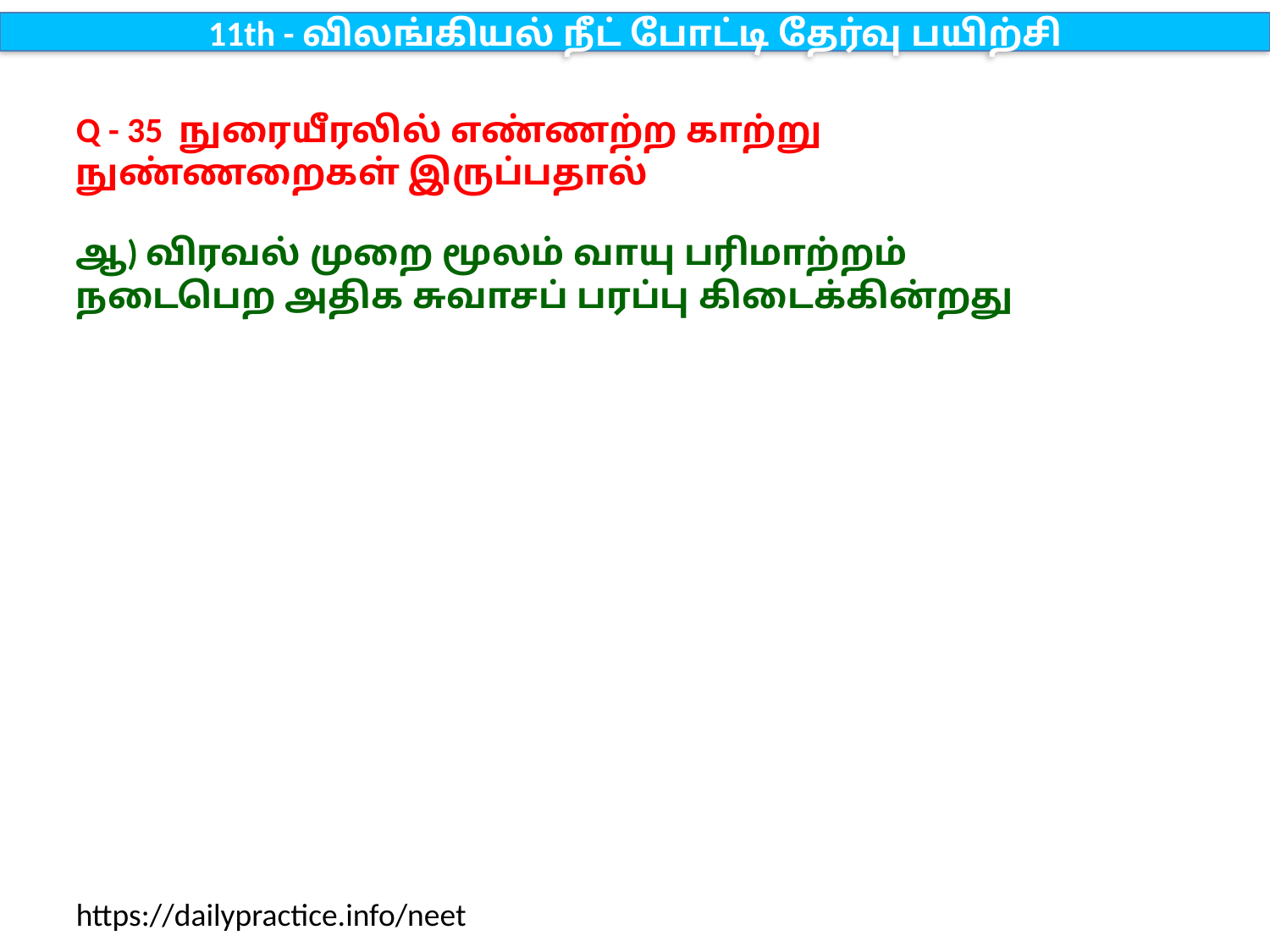

11th - விலங்கியல் நீட் போட்டி தேர்வு பயிற்சி

Q - 35  நுரையீரலில் எண்ணற்ற காற்று நுண்ணறைகள் இருப்பதால்

ஆ) விரவல் முறை மூலம் வாயு பரிமாற்றம் நடைபெற அதிக சுவாசப் பரப்பு கிடைக்கின்றது
https://dailypractice.info/neet